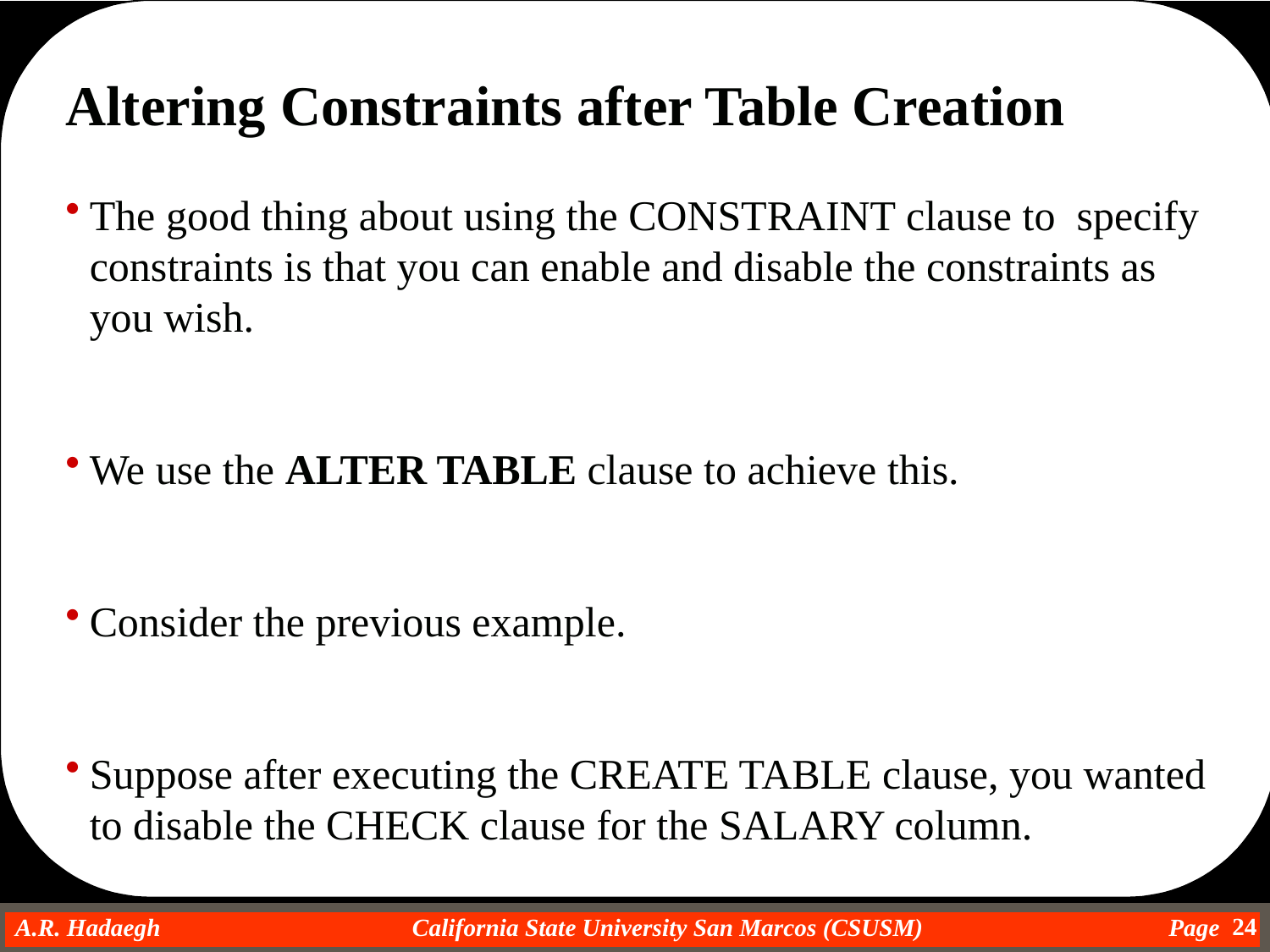

Altering Constraints after Table Creation

The good thing about using the CONSTRAINT clause to  specify constraints is that you can enable and disable the constraints as you wish.

We use the ALTER TABLE clause to achieve this.

Consider the previous example.

Suppose after executing the CREATE TABLE clause, you wanted to disable the CHECK clause for the SALARY column.
24